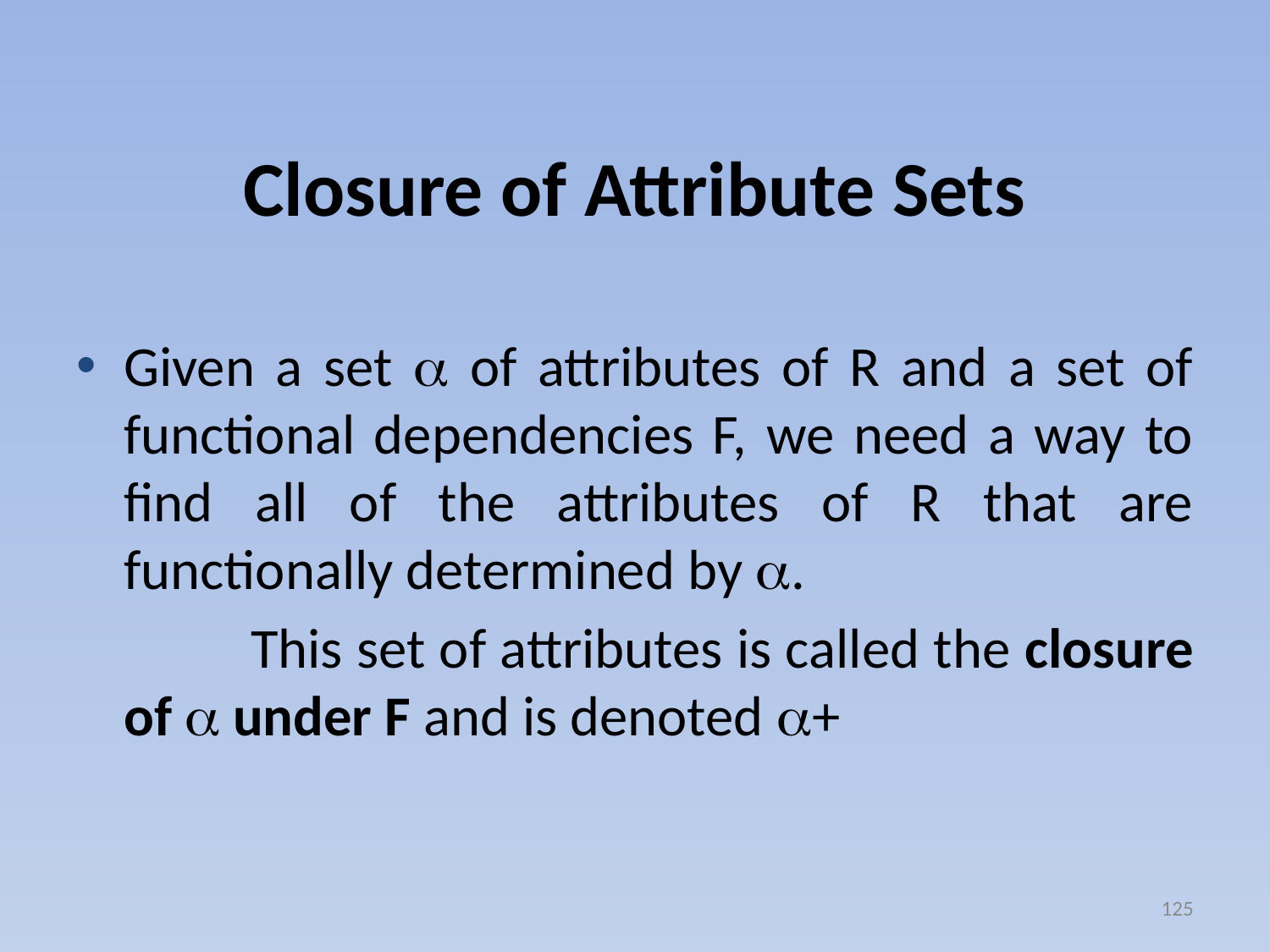

# Closure of Attribute Sets
Given a set α of attributes of R and a set of functional dependencies F, we need a way to find all of the attributes of R that are functionally determined by α.
		This set of attributes is called the closure of α under F and is denoted α+
125